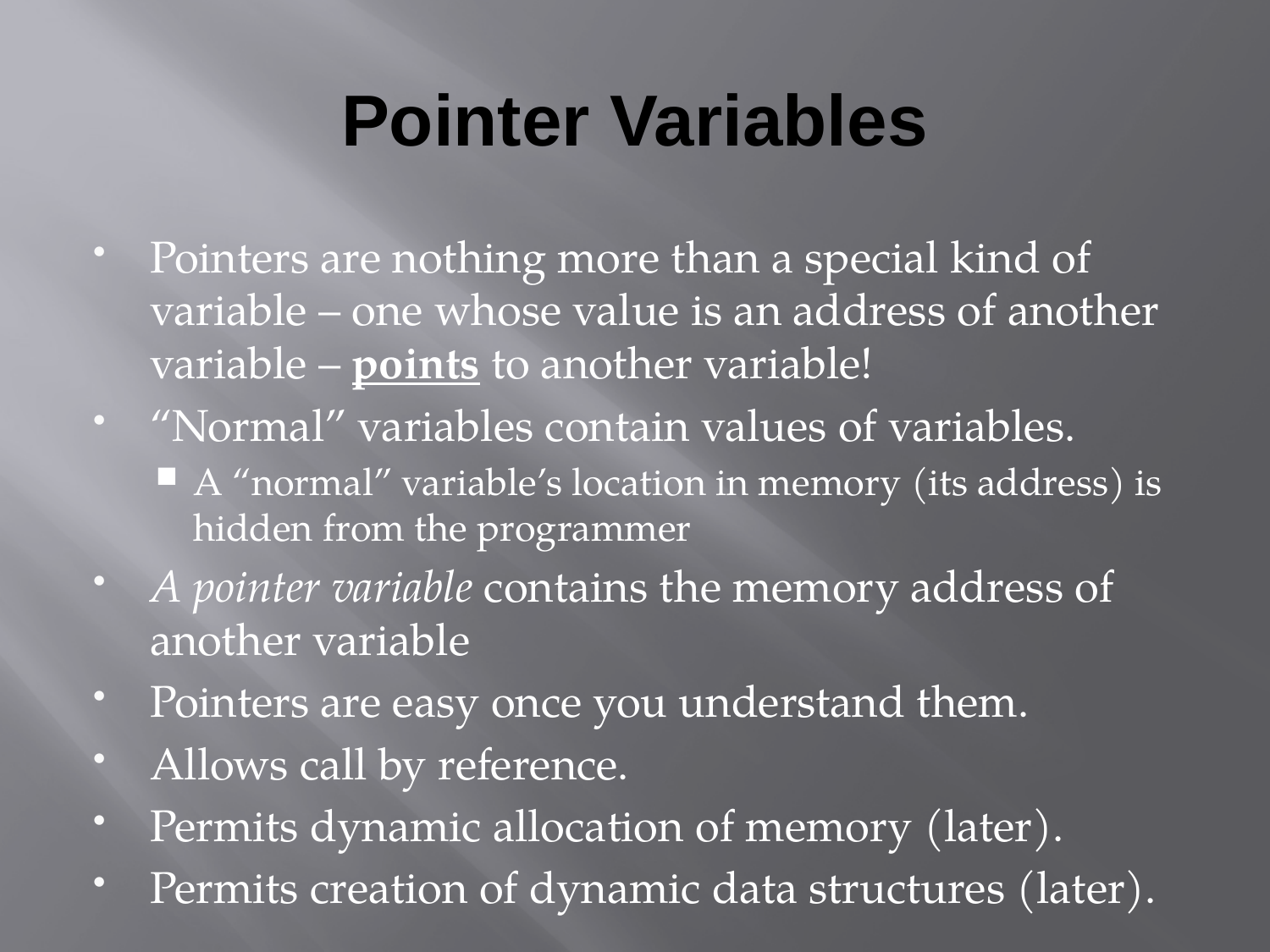

# Pointer Variables
Pointers are nothing more than a special kind of variable – one whose value is an address of another variable – points to another variable!
“Normal” variables contain values of variables.
A “normal” variable’s location in memory (its address) is hidden from the programmer
A pointer variable contains the memory address of another variable
Pointers are easy once you understand them.
Allows call by reference.
Permits dynamic allocation of memory (later).
Permits creation of dynamic data structures (later).